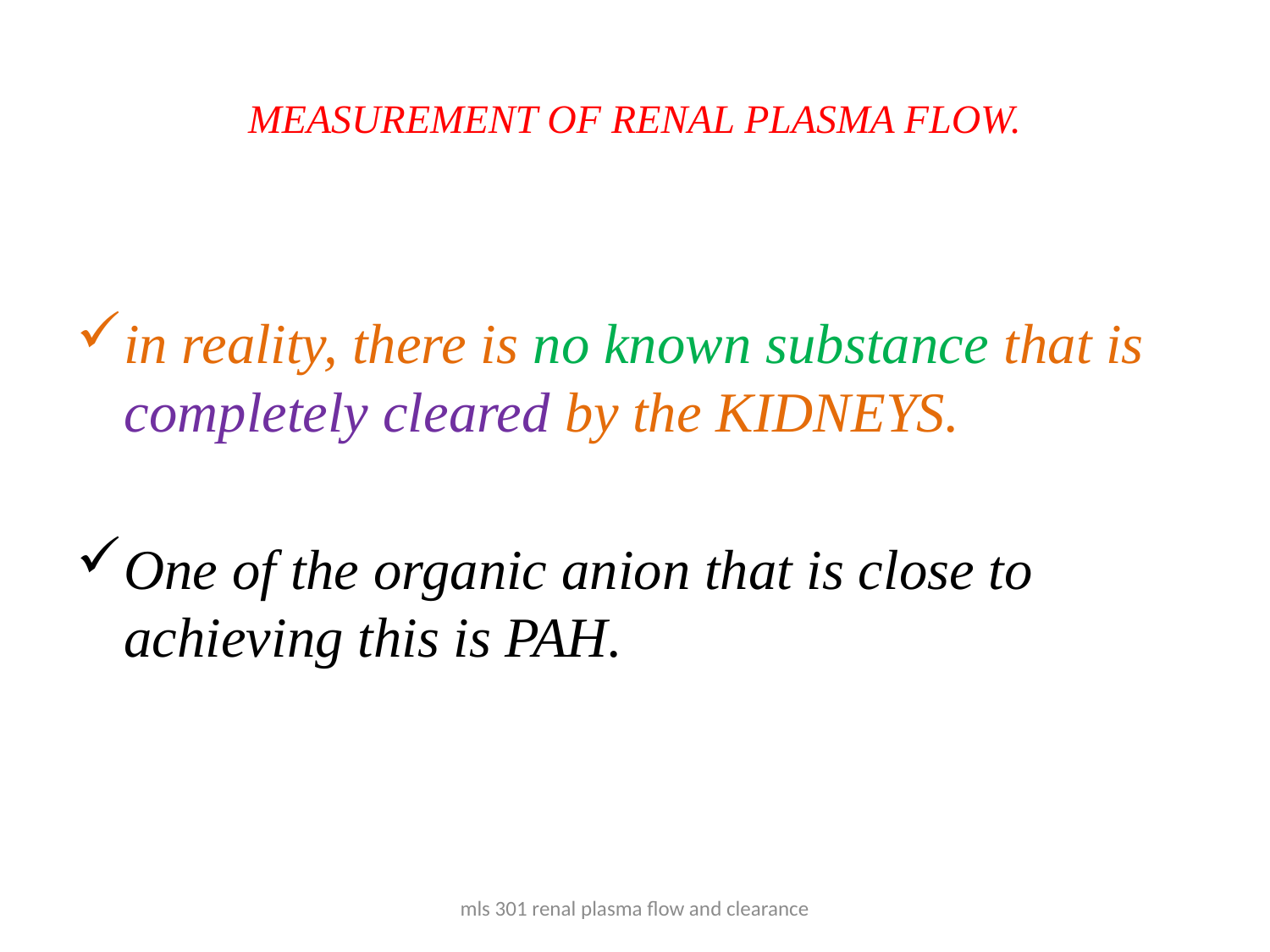

# MEASUREMENT OF RENAL PLASMA FLOW.

in reality, there is no known substance that is completely cleared by the KIDNEYS.

One of the organic anion that is close to achieving this is PAH.

mls 301 renal plasma flow and clearance
19